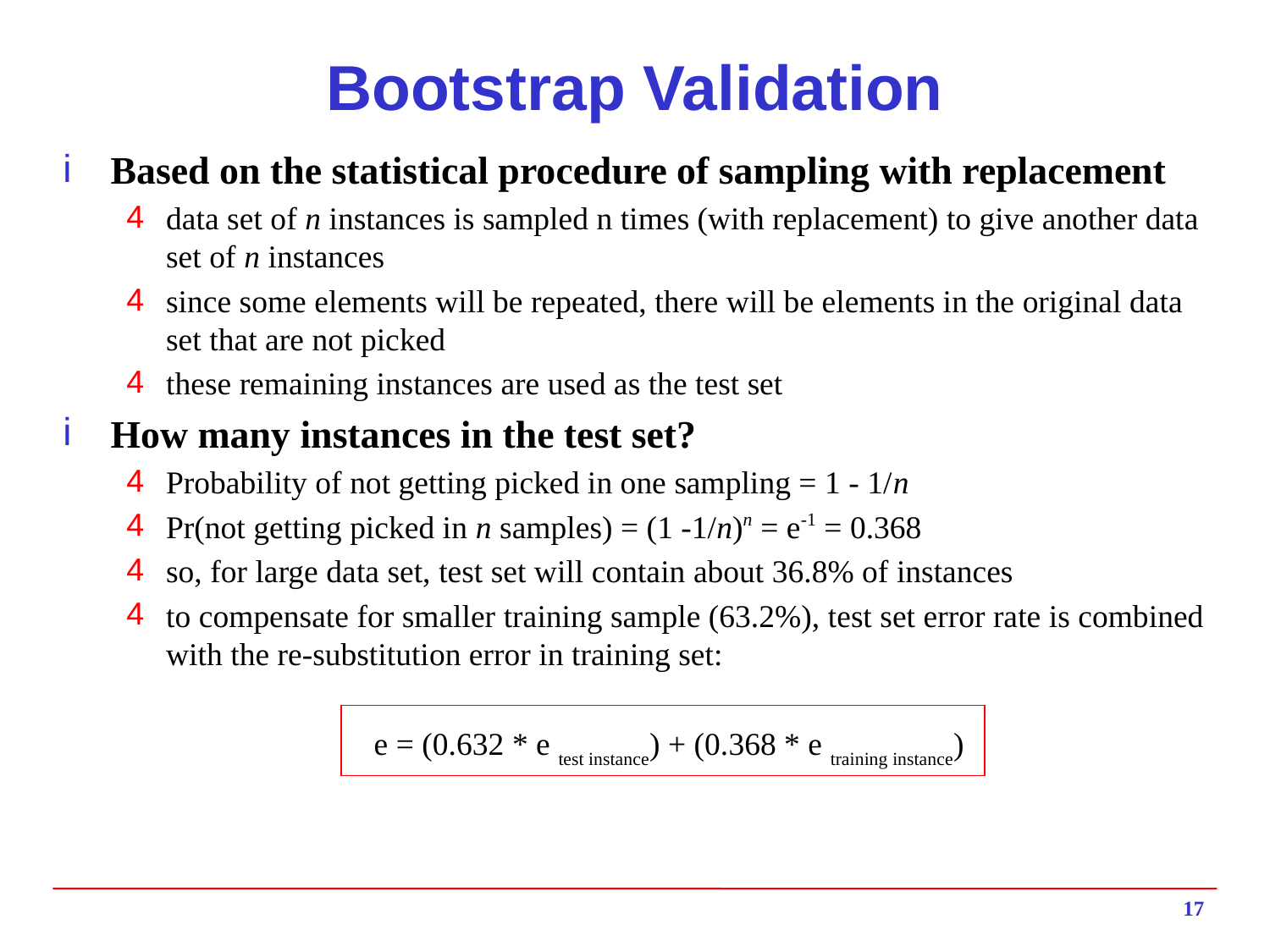

# Bootstrap Validation
Based on the statistical procedure of sampling with replacement
data set of n instances is sampled n times (with replacement) to give another data set of n instances
since some elements will be repeated, there will be elements in the original data set that are not picked
these remaining instances are used as the test set
How many instances in the test set?
Probability of not getting picked in one sampling = 1 - 1/n
Pr(not getting picked in n samples) = (1 -1/n)n = e-1 = 0.368
so, for large data set, test set will contain about 36.8% of instances
to compensate for smaller training sample (63.2%), test set error rate is combined with the re-substitution error in training set:

e = (0.632 * e test instance) + (0.368 * e training instance)

17